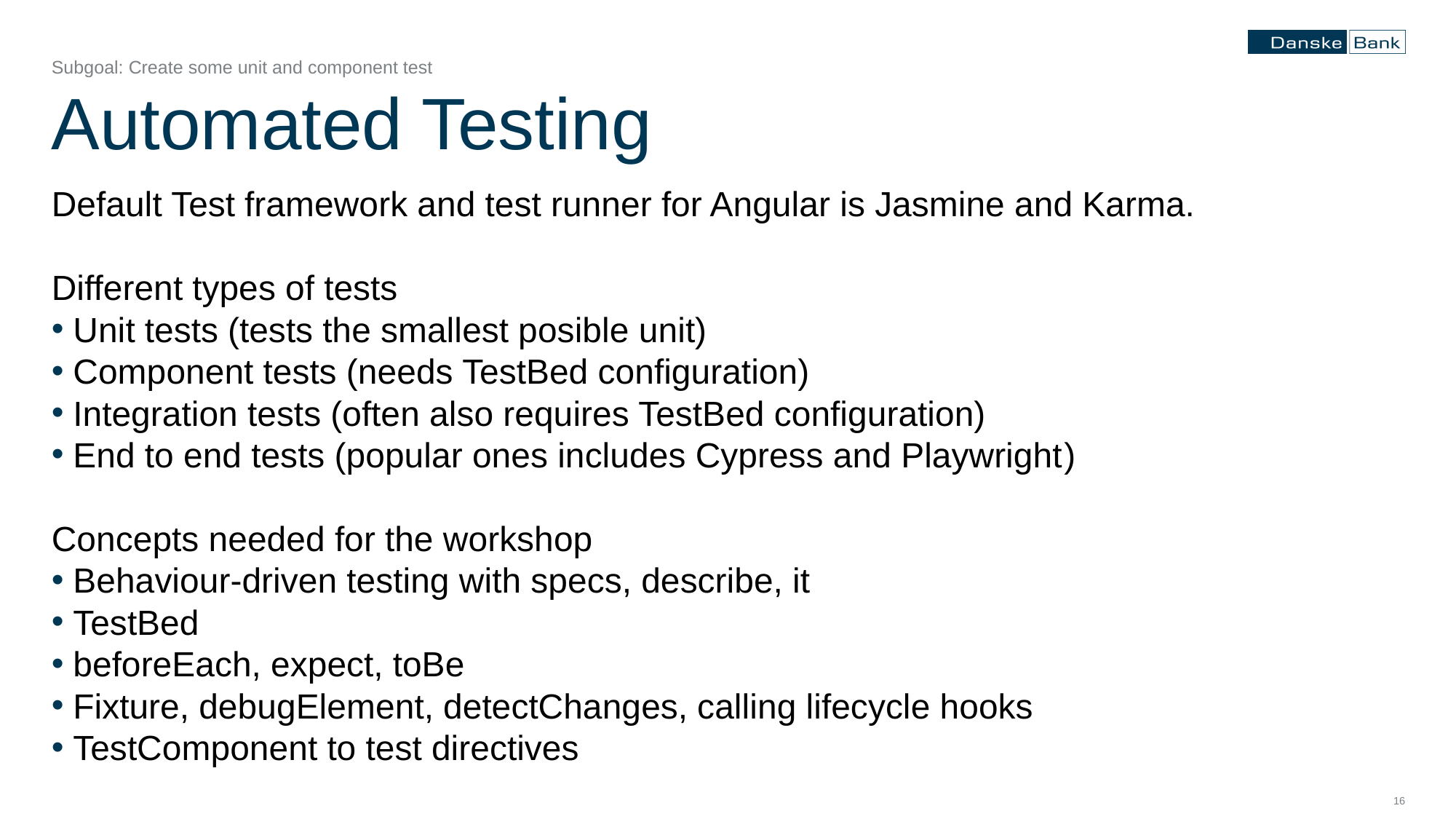

Subgoal: Create some unit and component test
# Automated Testing
Default Test framework and test runner for Angular is Jasmine and Karma.

Different types of tests
Unit tests (tests the smallest posible unit)
Component tests (needs TestBed configuration)
Integration tests (often also requires TestBed configuration)
End to end tests (popular ones includes Cypress and Playwright)

Concepts needed for the workshop
Behaviour-driven testing with specs, describe, it
TestBed
beforeEach, expect, toBe
Fixture, debugElement, detectChanges, calling lifecycle hooks
TestComponent to test directives